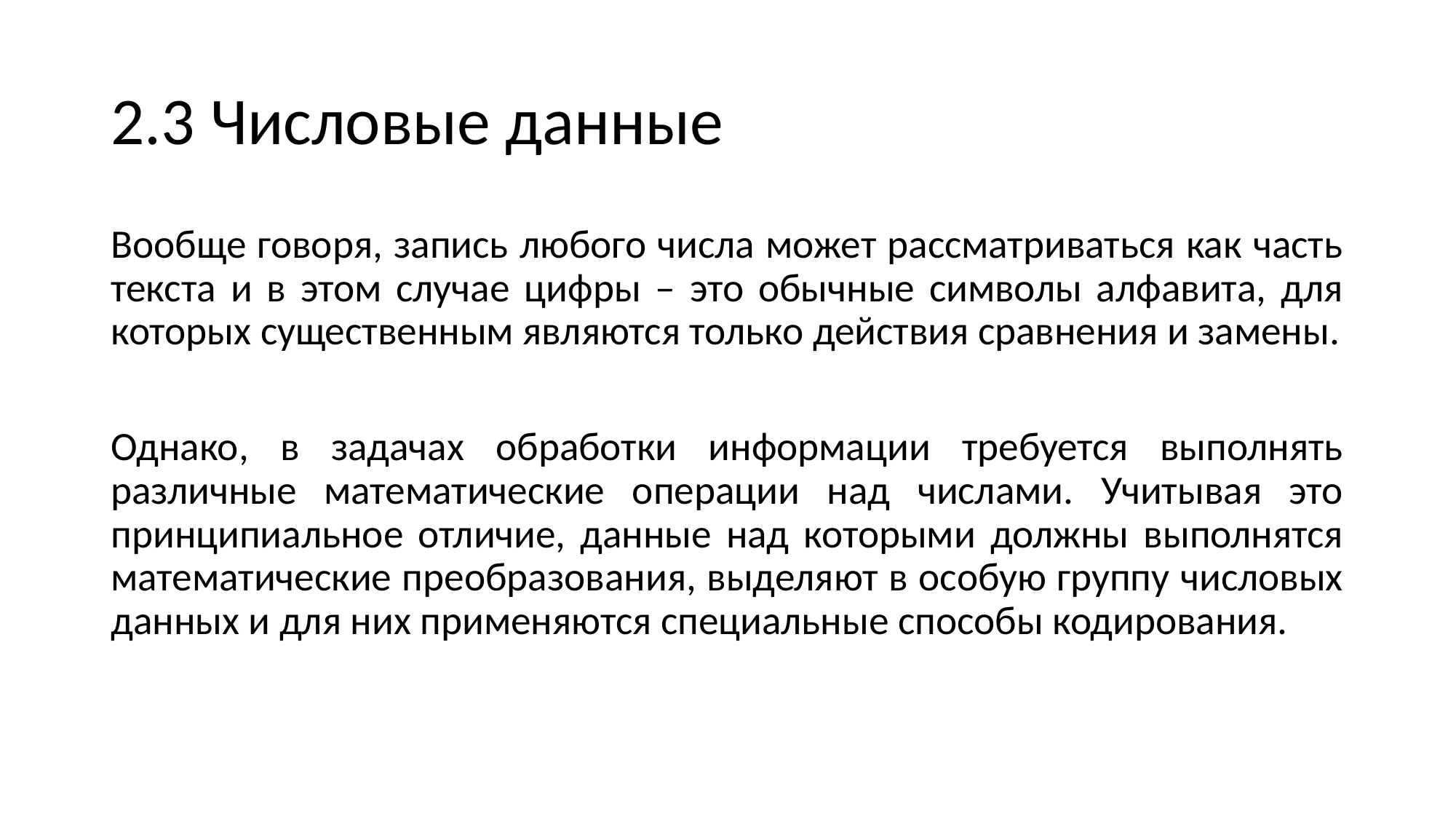

# 2.3 Числовые данные
Вообще говоря, запись любого числа может рассматриваться как часть текста и в этом случае цифры – это обычные символы алфавита, для которых существенным являются только действия сравнения и замены.

Однако, в задачах обработки информации требуется выполнять различные математические операции над числами. Учитывая это принципиальное отличие, данные над которыми должны выполнятся математические преобразования, выделяют в особую группу числовых данных и для них применяются специальные способы кодирования.